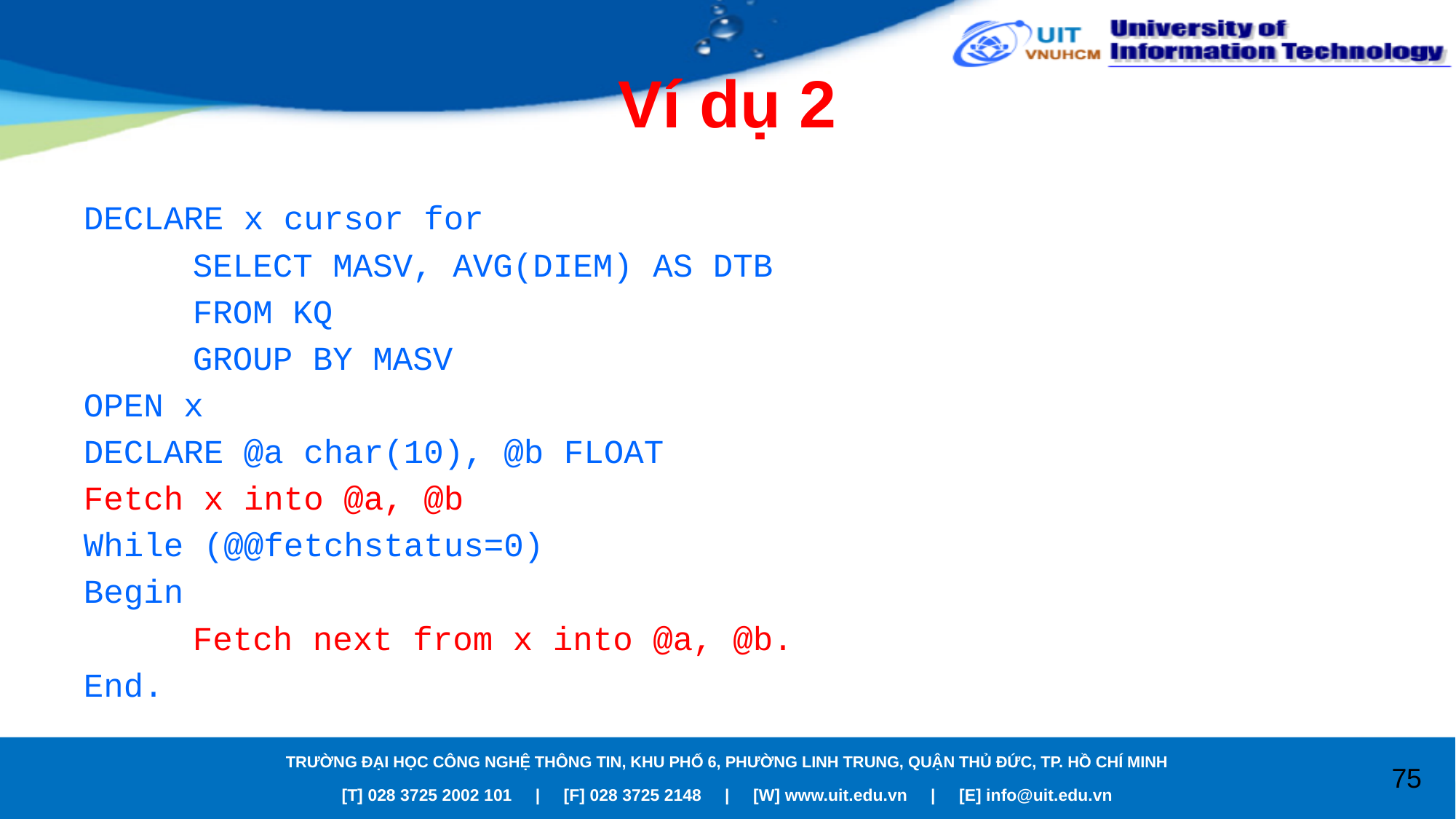

# Ví dụ 2
DECLARE x cursor for
	SELECT MASV, AVG(DIEM) AS DTB
	FROM KQ
	GROUP BY MASV
OPEN x
DECLARE @a char(10), @b FLOAT
Fetch x into @a, @b
While (@@fetchstatus=0)
Begin
	Fetch next from x into @a, @b.
End.